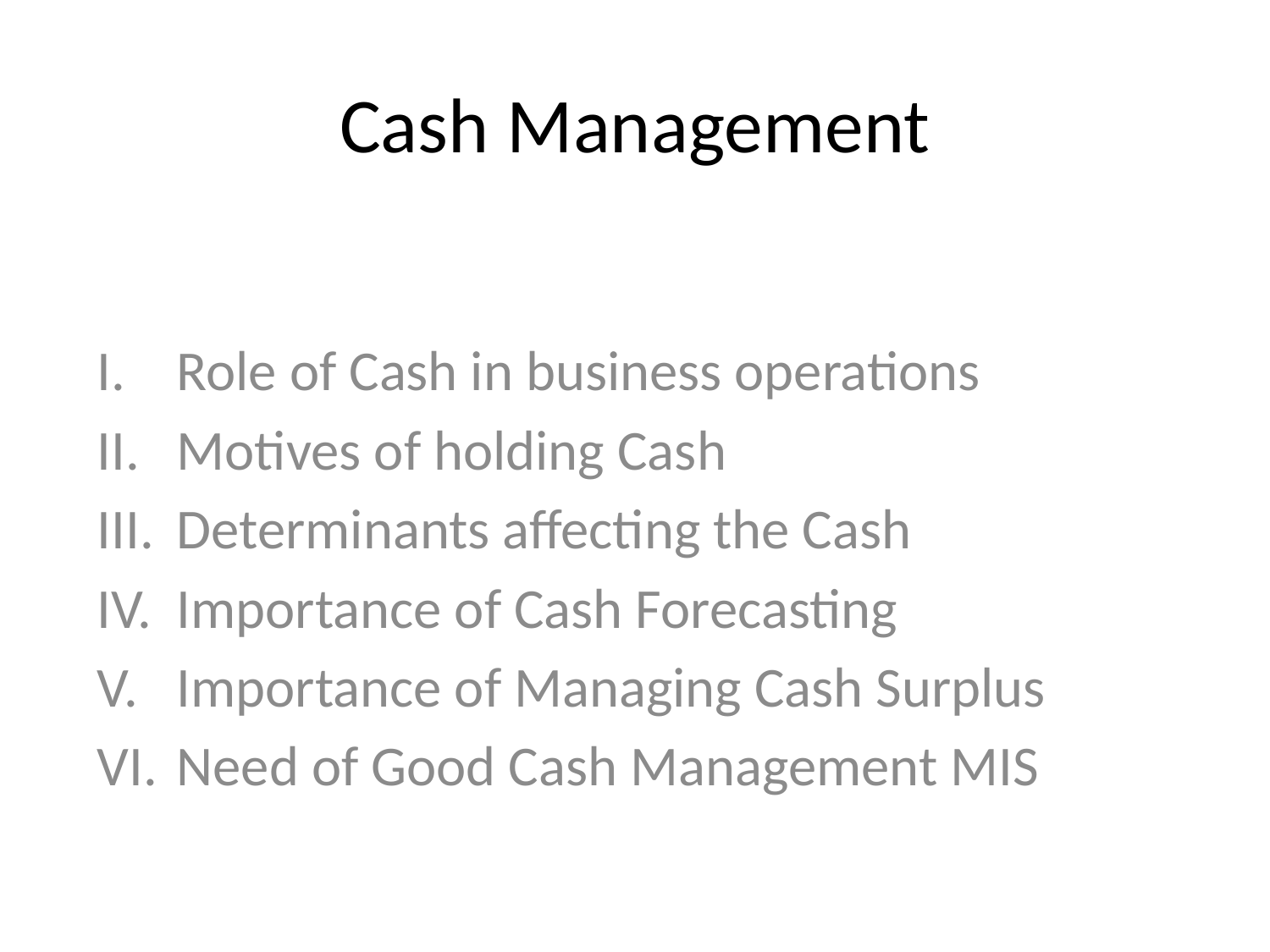

# Cash Management
Role of Cash in business operations
Motives of holding Cash
Determinants affecting the Cash
Importance of Cash Forecasting
Importance of Managing Cash Surplus
Need of Good Cash Management MIS